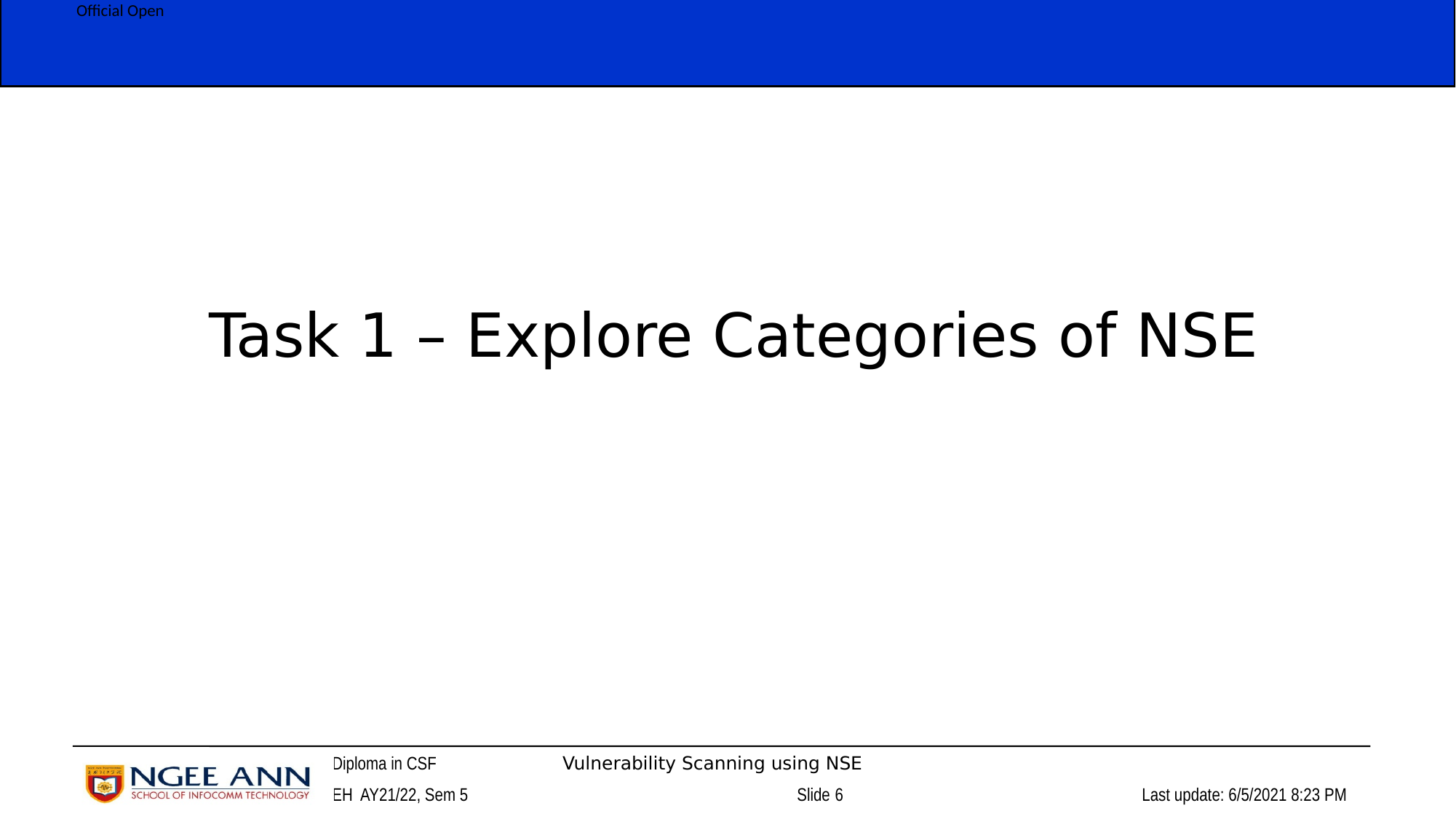

Task 1 – Explore Categories of NSE